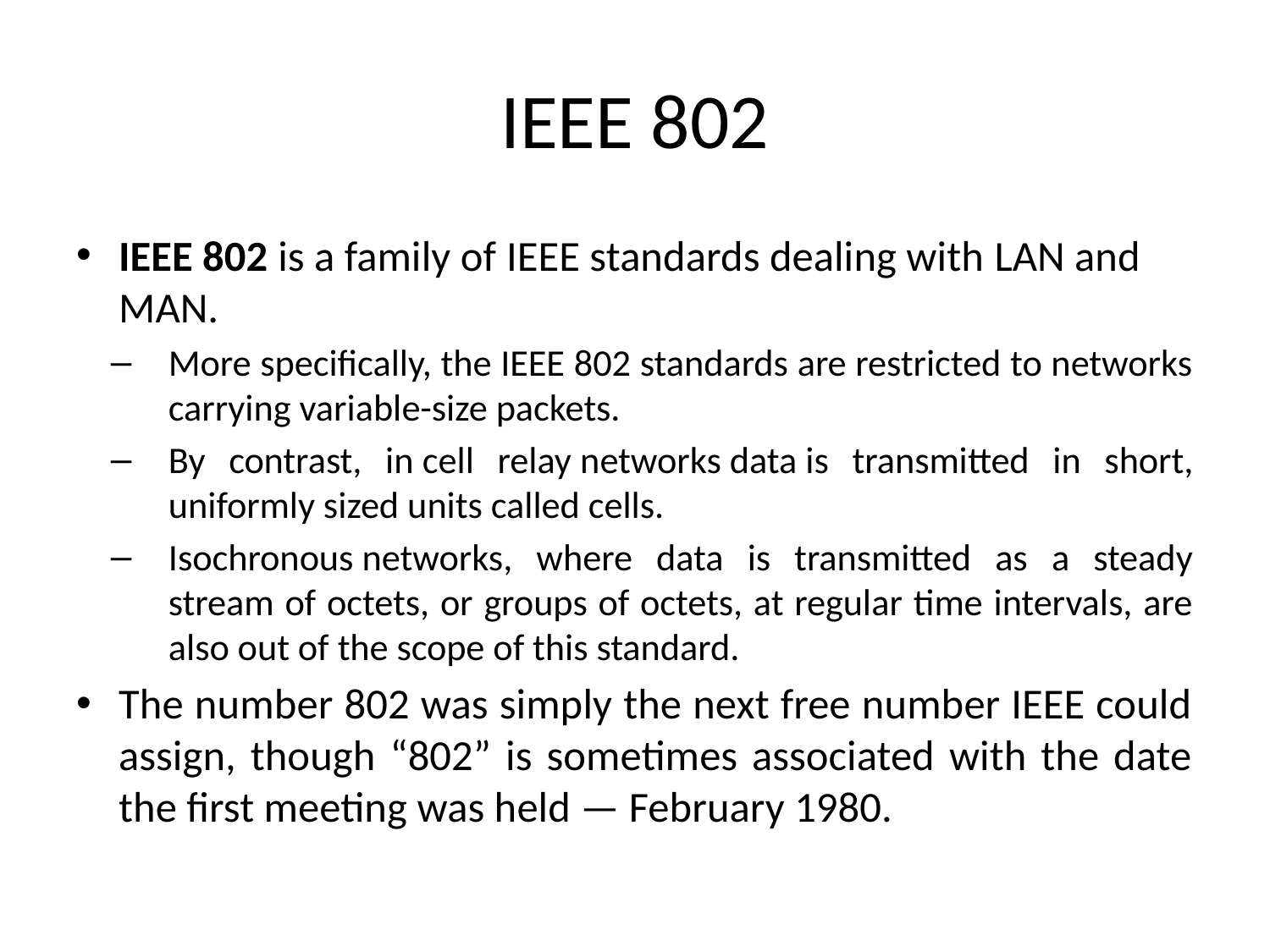

# IEEE 802
IEEE 802 is a family of IEEE standards dealing with LAN and MAN.
More specifically, the IEEE 802 standards are restricted to networks carrying variable-size packets.
By contrast, in cell relay networks data is transmitted in short, uniformly sized units called cells.
Isochronous networks, where data is transmitted as a steady stream of octets, or groups of octets, at regular time intervals, are also out of the scope of this standard.
The number 802 was simply the next free number IEEE could assign, though “802” is sometimes associated with the date the first meeting was held — February 1980.